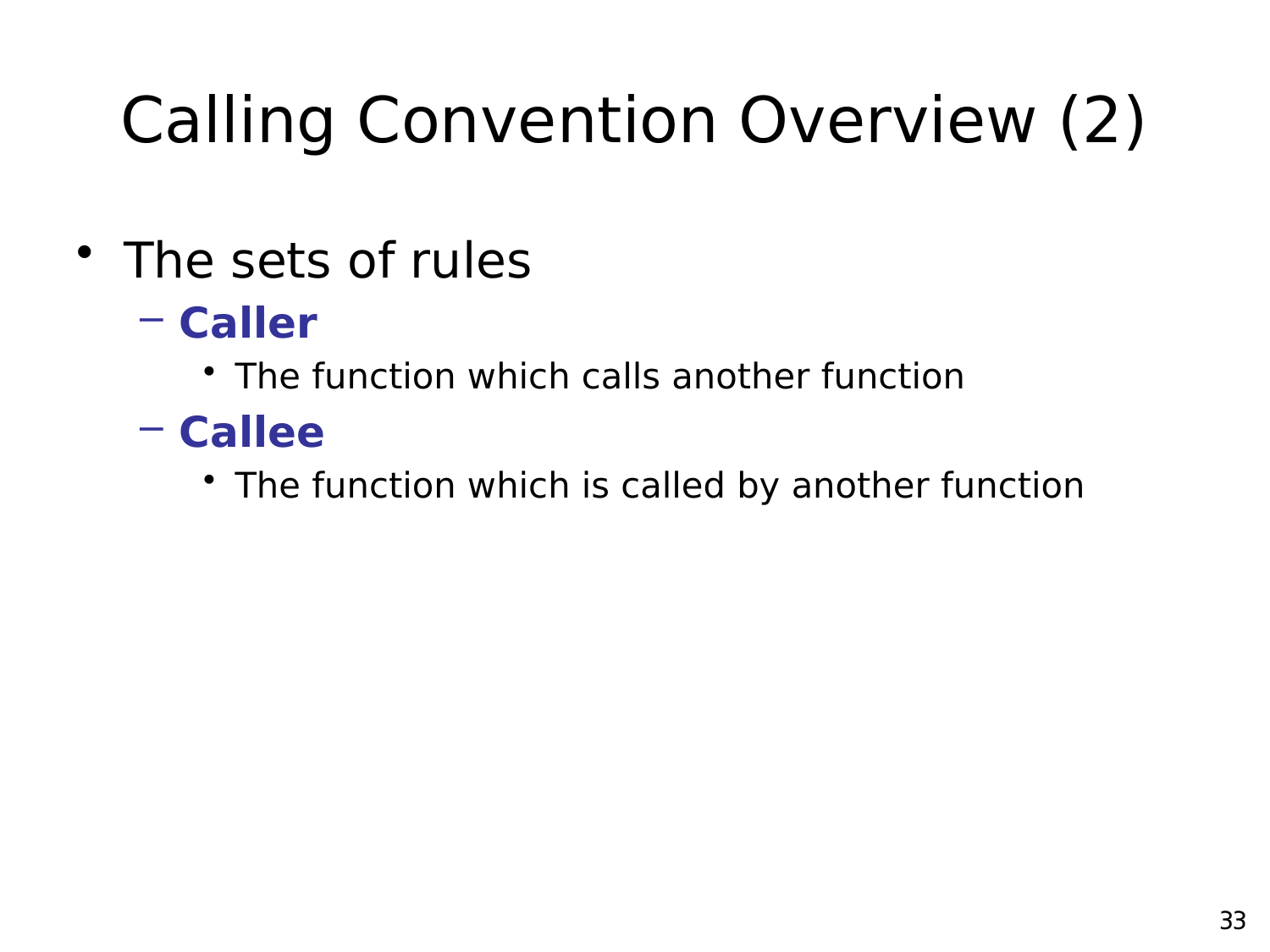

# Calling Convention Overview (2)
The sets of rules
Caller
The function which calls another function
Callee
The function which is called by another function